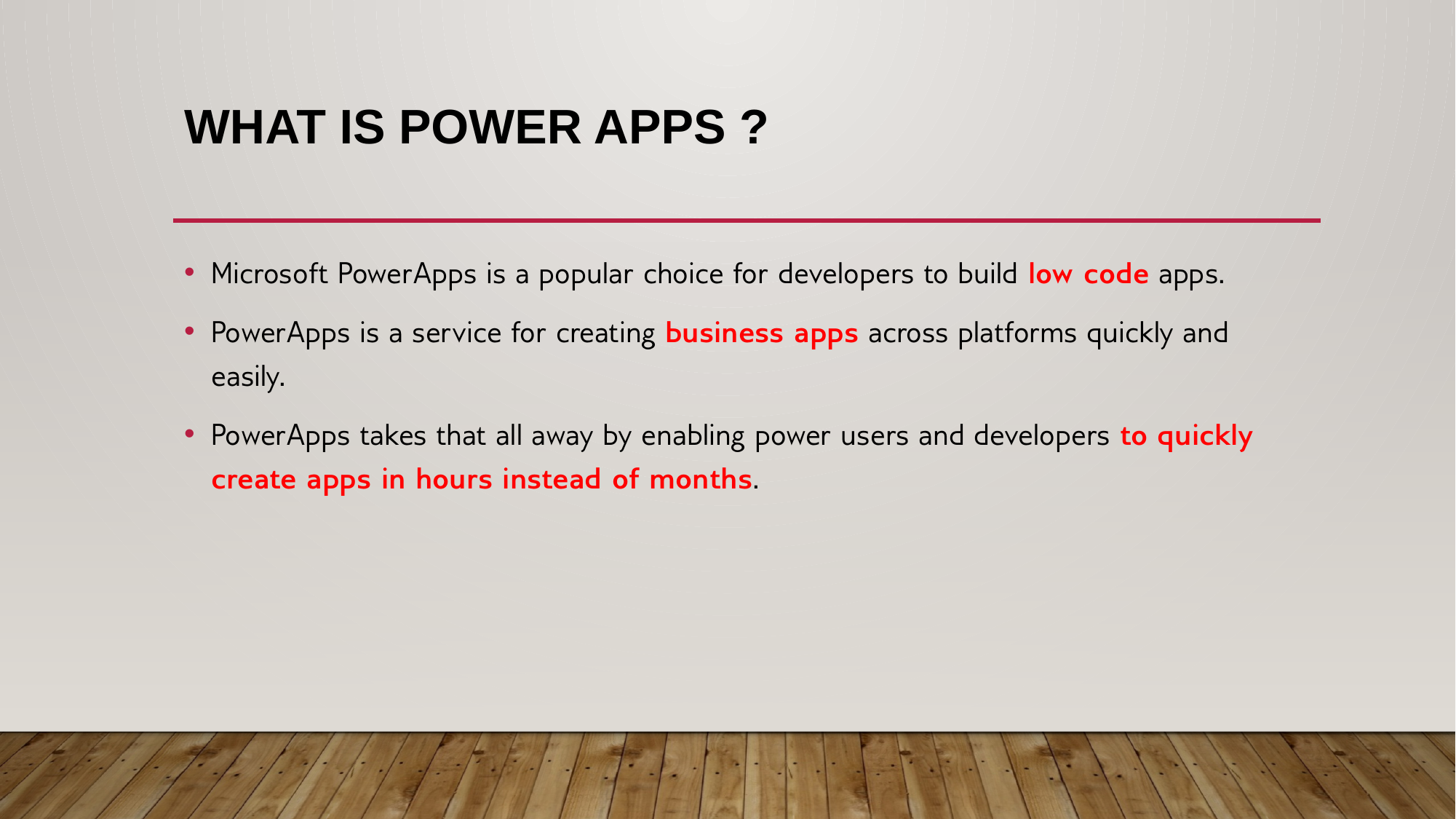

# What is Power Apps ?
Microsoft PowerApps is a popular choice for developers to build low code apps.
PowerApps is a service for creating business apps across platforms quickly and easily.
PowerApps takes that all away by enabling power users and developers to quickly create apps in hours instead of months.